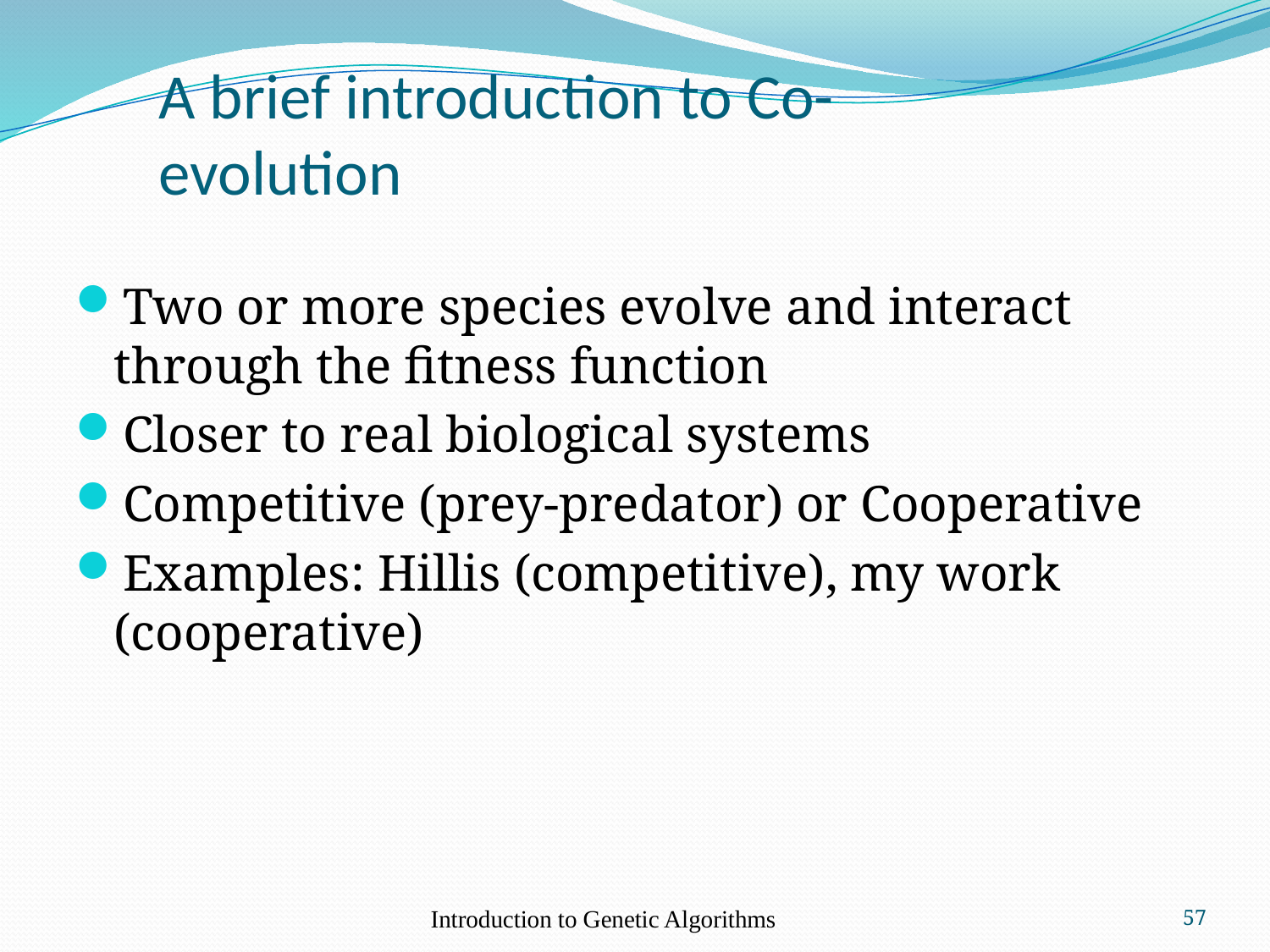

# A brief introduction to Co-evolution
Two or more species evolve and interact through the fitness function
Closer to real biological systems
Competitive (prey-predator) or Cooperative
Examples: Hillis (competitive), my work (cooperative)
Introduction to Genetic Algorithms
57